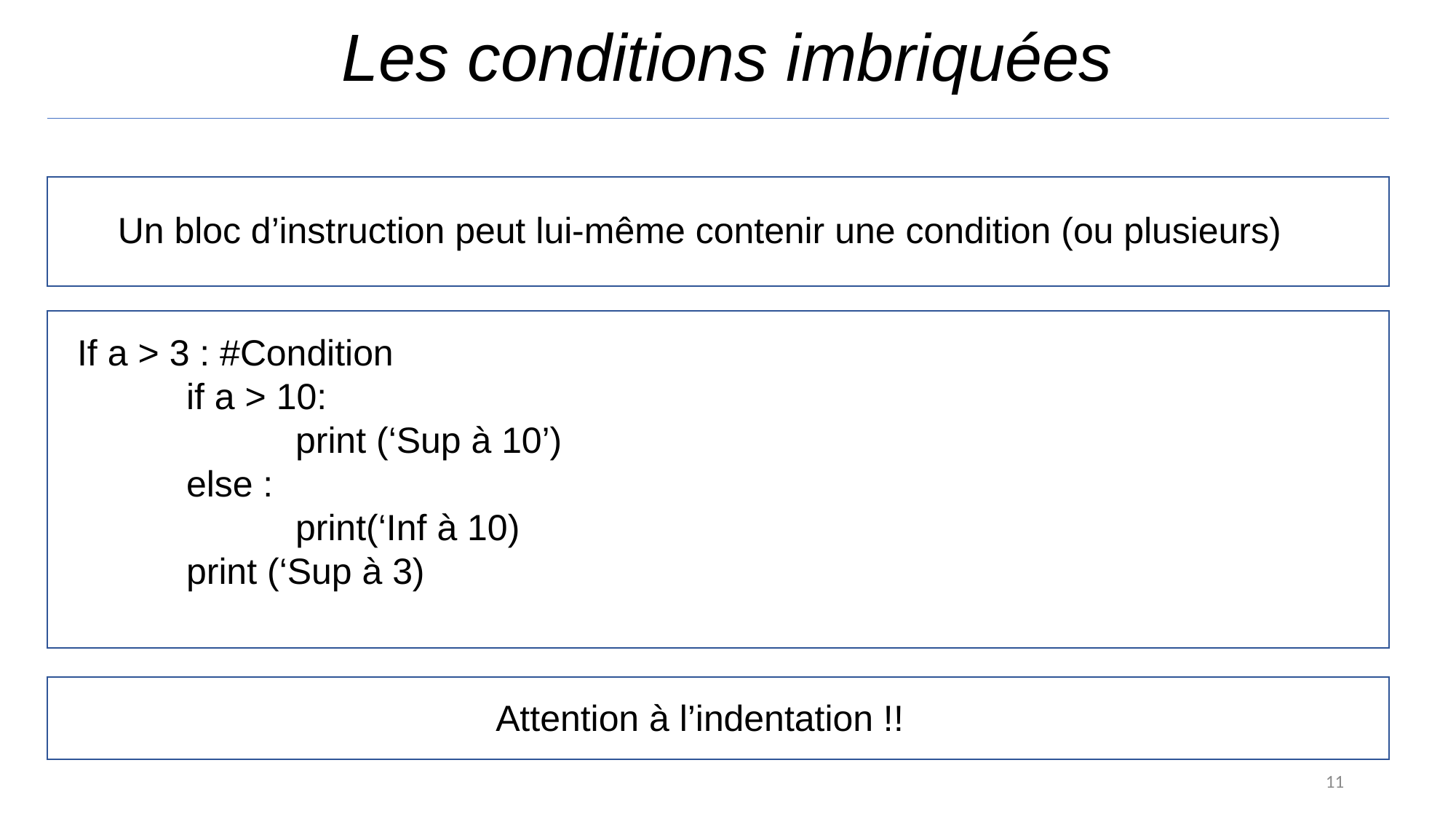

# Les conditions imbriquées

Un bloc d’instruction peut lui-même contenir une condition (ou plusieurs)

If a > 3 : #Condition
	if a > 10:
		print (‘Sup à 10’)
	else :
		print(‘Inf à 10)
	print (‘Sup à 3)

Attention à l’indentation !!
11